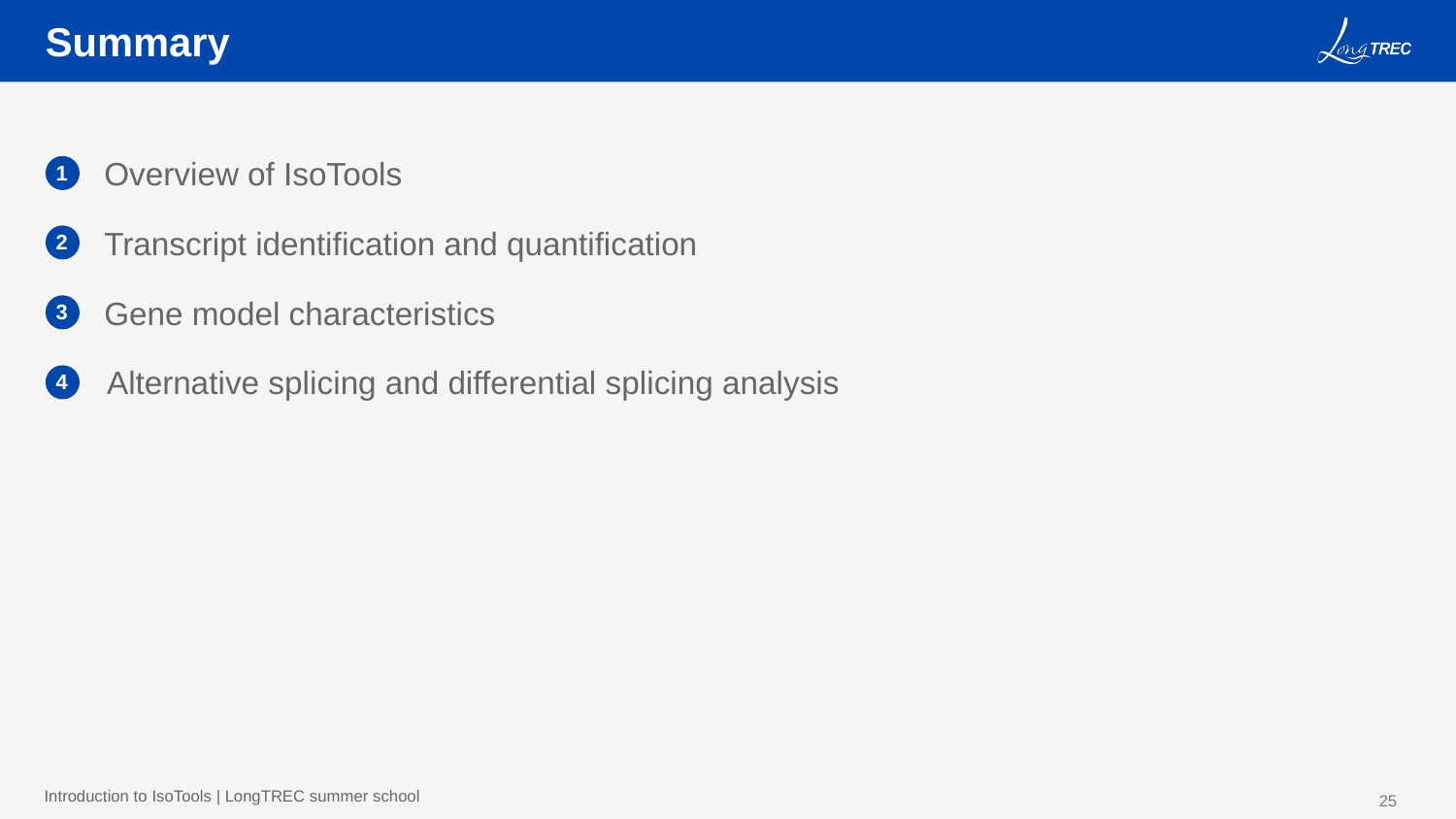

Summary
Overview of IsoTools

1
Transcript identification and quantification

2
Gene model characteristics

3
Alternative splicing and differential splicing analysis

4
25